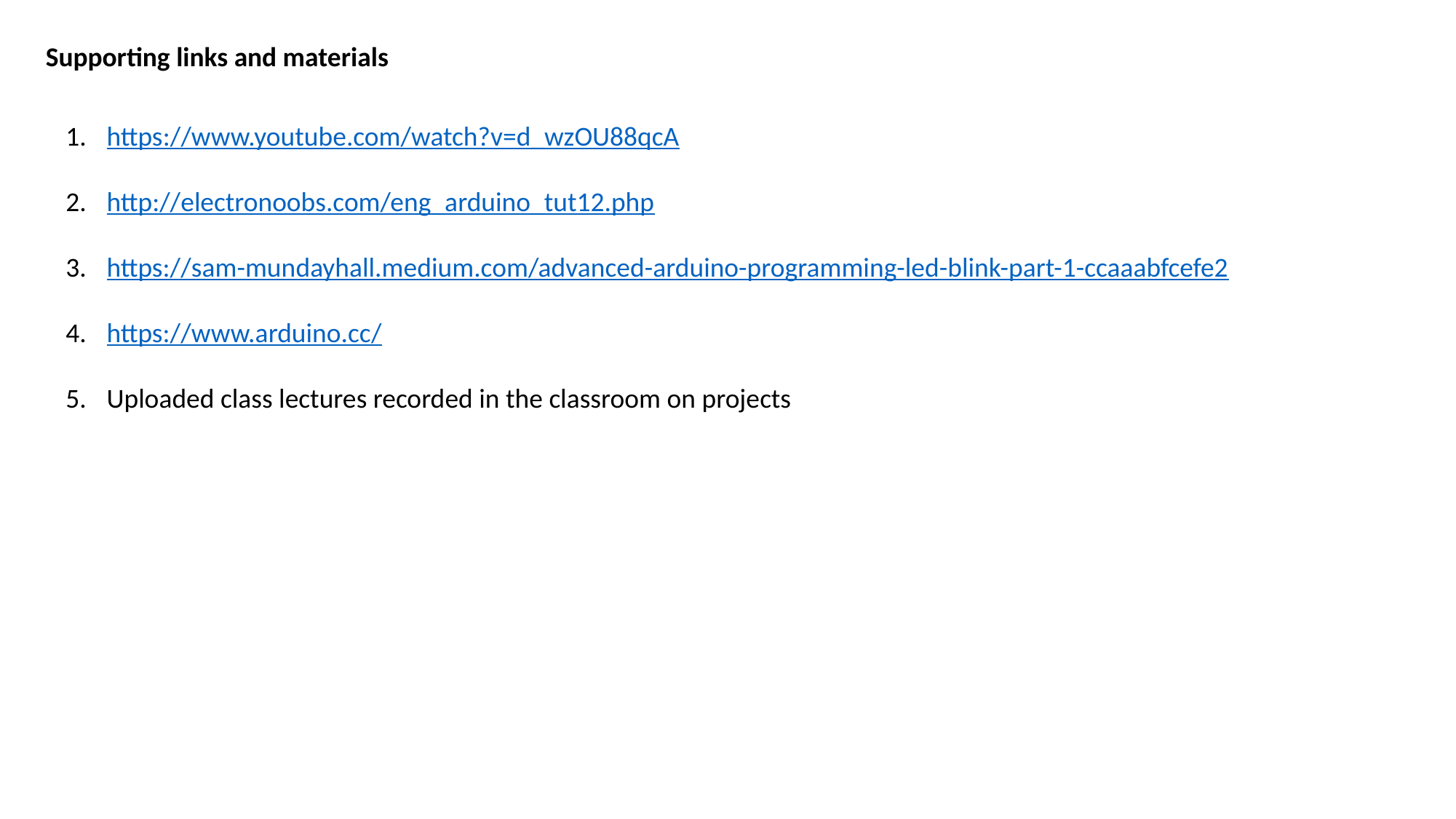

Supporting links and materials
https://www.youtube.com/watch?v=d_wzOU88qcA

http://electronoobs.com/eng_arduino_tut12.php

https://sam-mundayhall.medium.com/advanced-arduino-programming-led-blink-part-1-ccaaabfcefe2

https://www.arduino.cc/

Uploaded class lectures recorded in the classroom on projects